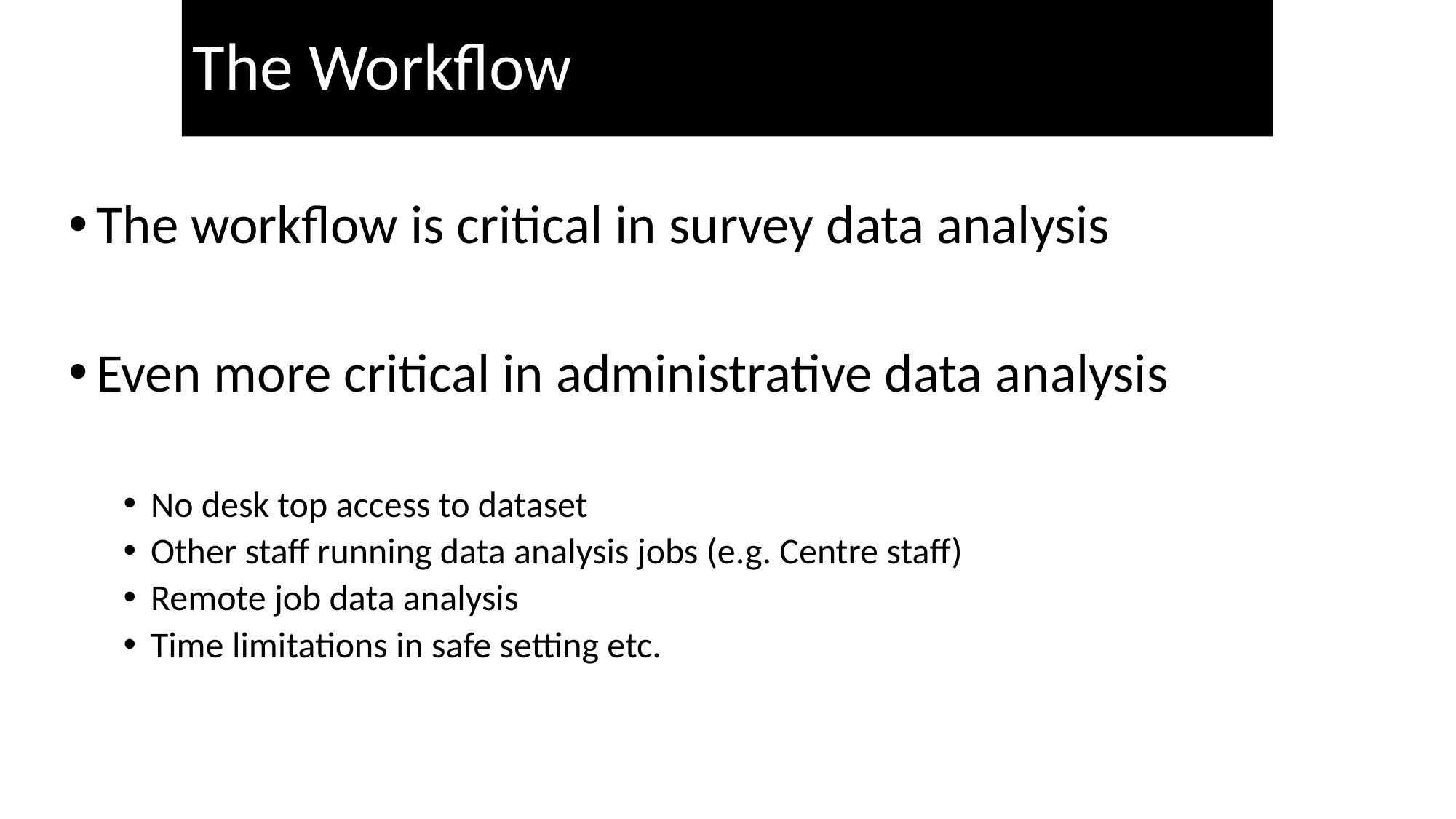

# The Workflow
The workflow is critical in survey data analysis

Even more critical in administrative data analysis

No desk top access to dataset
Other staff running data analysis jobs (e.g. Centre staff)
Remote job data analysis
Time limitations in safe setting etc.